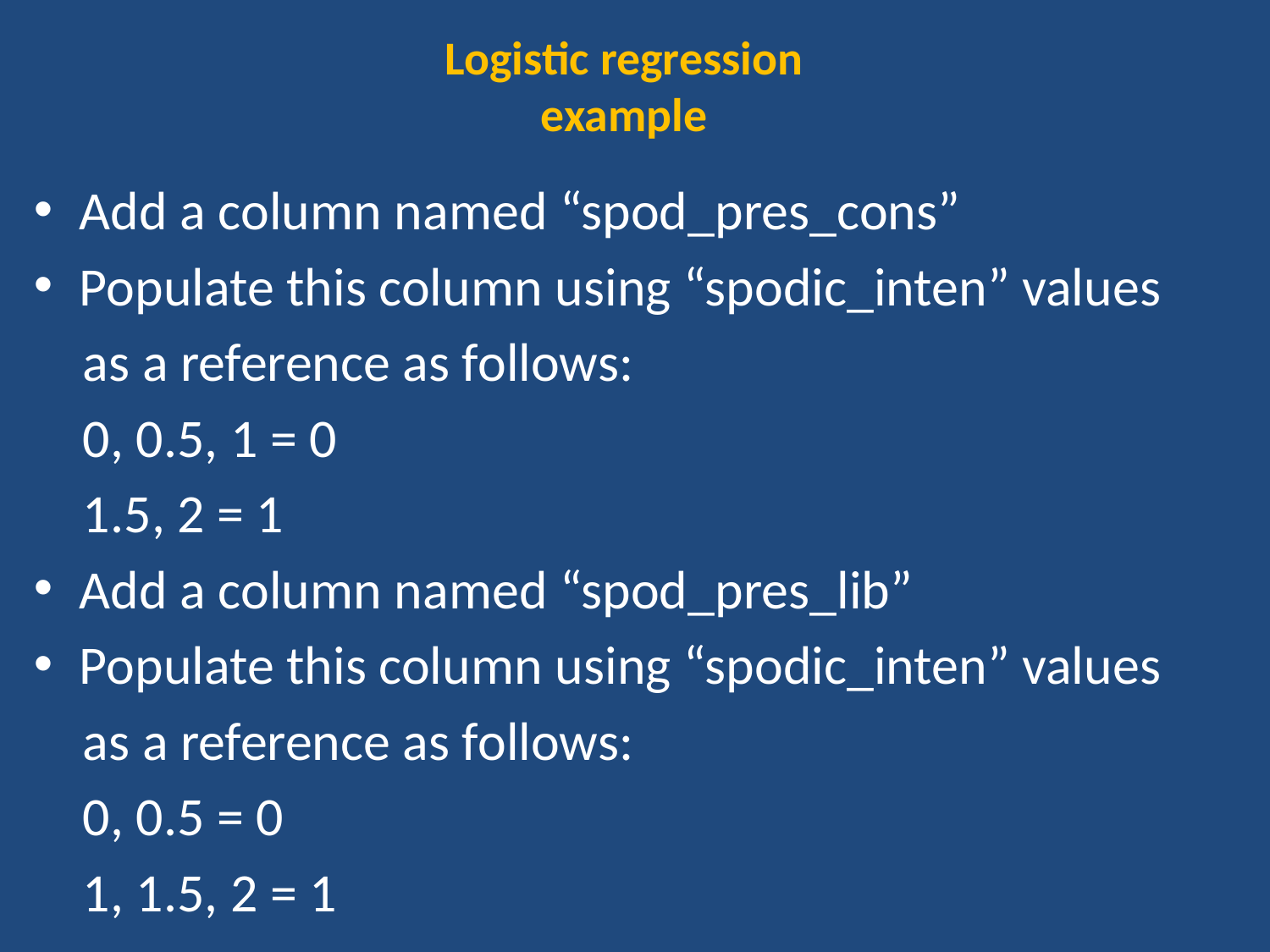

Logistic regression
example
Add a column named “spod_pres_cons”
Populate this column using “spodic_inten” values
    as a reference as follows:
    0, 0.5, 1 = 0
    1.5, 2 = 1
Add a column named “spod_pres_lib”
Populate this column using “spodic_inten” values
    as a reference as follows:
    0, 0.5 = 0
    1, 1.5, 2 = 1